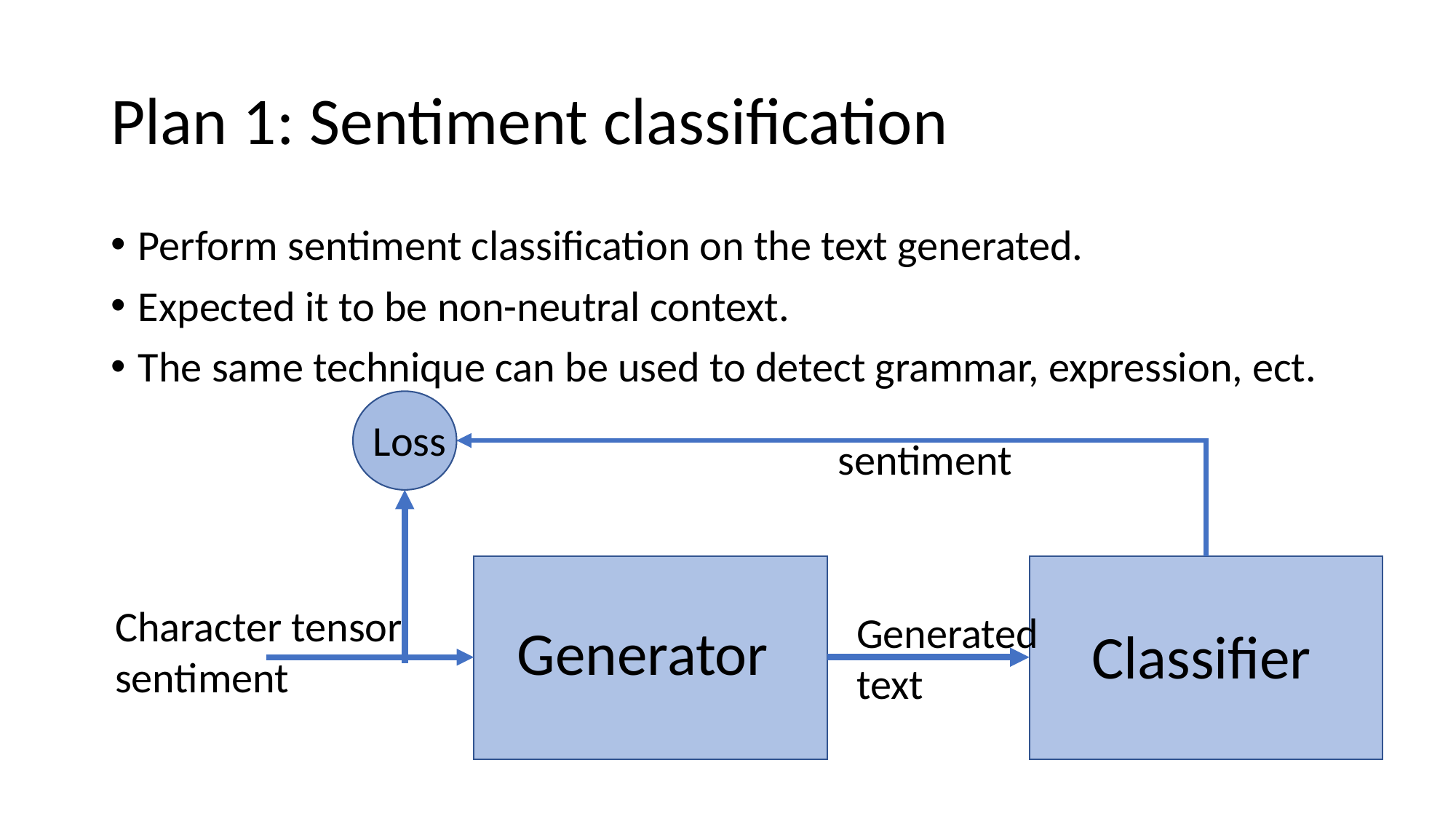

# Plan 1: Sentiment classification
Perform sentiment classification on the text generated.
Expected it to be non-neutral context.
The same technique can be used to detect grammar, expression, ect.

Loss
sentiment

Character tensor
sentiment
Generated
text
Generator
Classifier